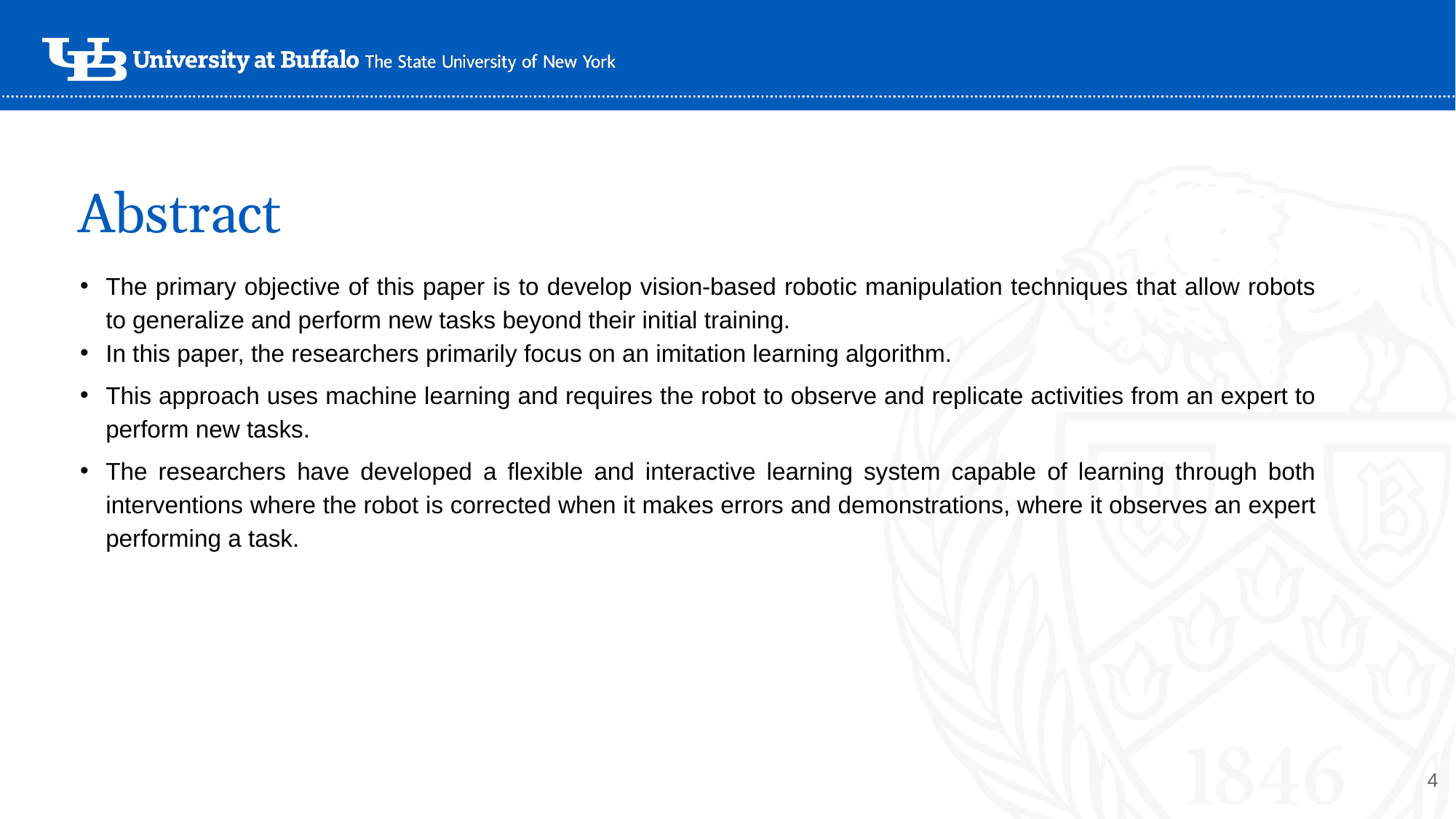

# Abstract
The primary objective of this paper is to develop vision-based robotic manipulation techniques that allow robots to generalize and perform new tasks beyond their initial training.
In this paper, the researchers primarily focus on an imitation learning algorithm.
This approach uses machine learning and requires the robot to observe and replicate activities from an expert to perform new tasks.
The researchers have developed a flexible and interactive learning system capable of learning through both interventions where the robot is corrected when it makes errors and demonstrations, where it observes an expert performing a task.

4